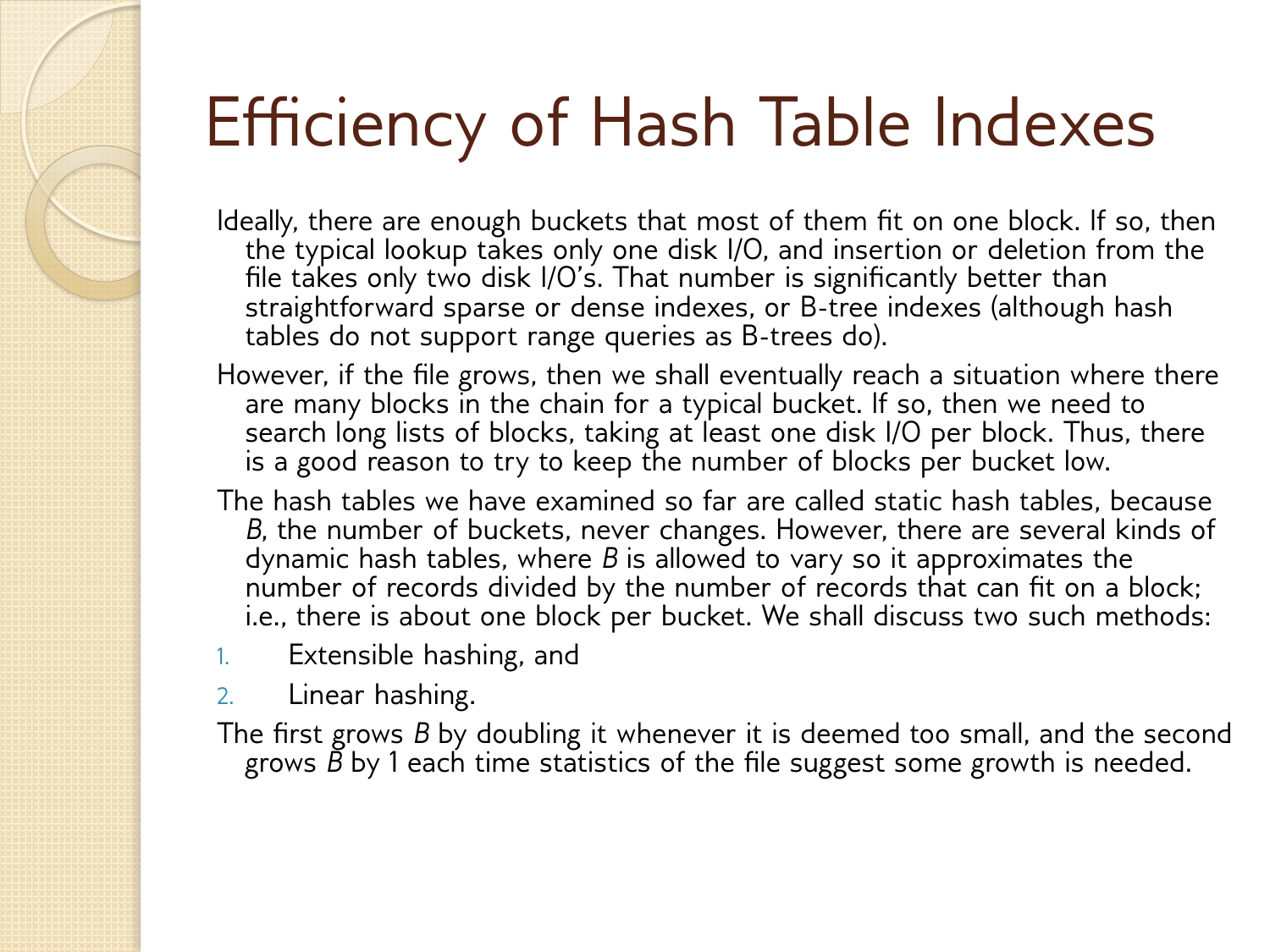

# Efficiency of Hash Table Indexes
Ideally, there are enough buckets that most of them fit on one block. If so, then the typical lookup takes only one disk I/O, and insertion or deletion from the file takes only two disk I/O’s. That number is significantly better than straightforward sparse or dense indexes, or B-tree indexes (although hash tables do not support range queries as B-trees do).
However, if the file grows, then we shall eventually reach a situation where there are many blocks in the chain for a typical bucket. If so, then we need to search long lists of blocks, taking at least one disk I/O per block. Thus, there is a good reason to try to keep the number of blocks per bucket low.
The hash tables we have examined so far are called static hash tables, because B, the number of buckets, never changes. However, there are several kinds of dynamic hash tables, where B is allowed to vary so it approximates the number of records divided by the number of records that can fit on a block; i.e., there is about one block per bucket. We shall discuss two such methods:
Extensible hashing, and
Linear hashing.
The first grows B by doubling it whenever it is deemed too small, and the second grows B by 1 each time statistics of the file suggest some growth is needed.